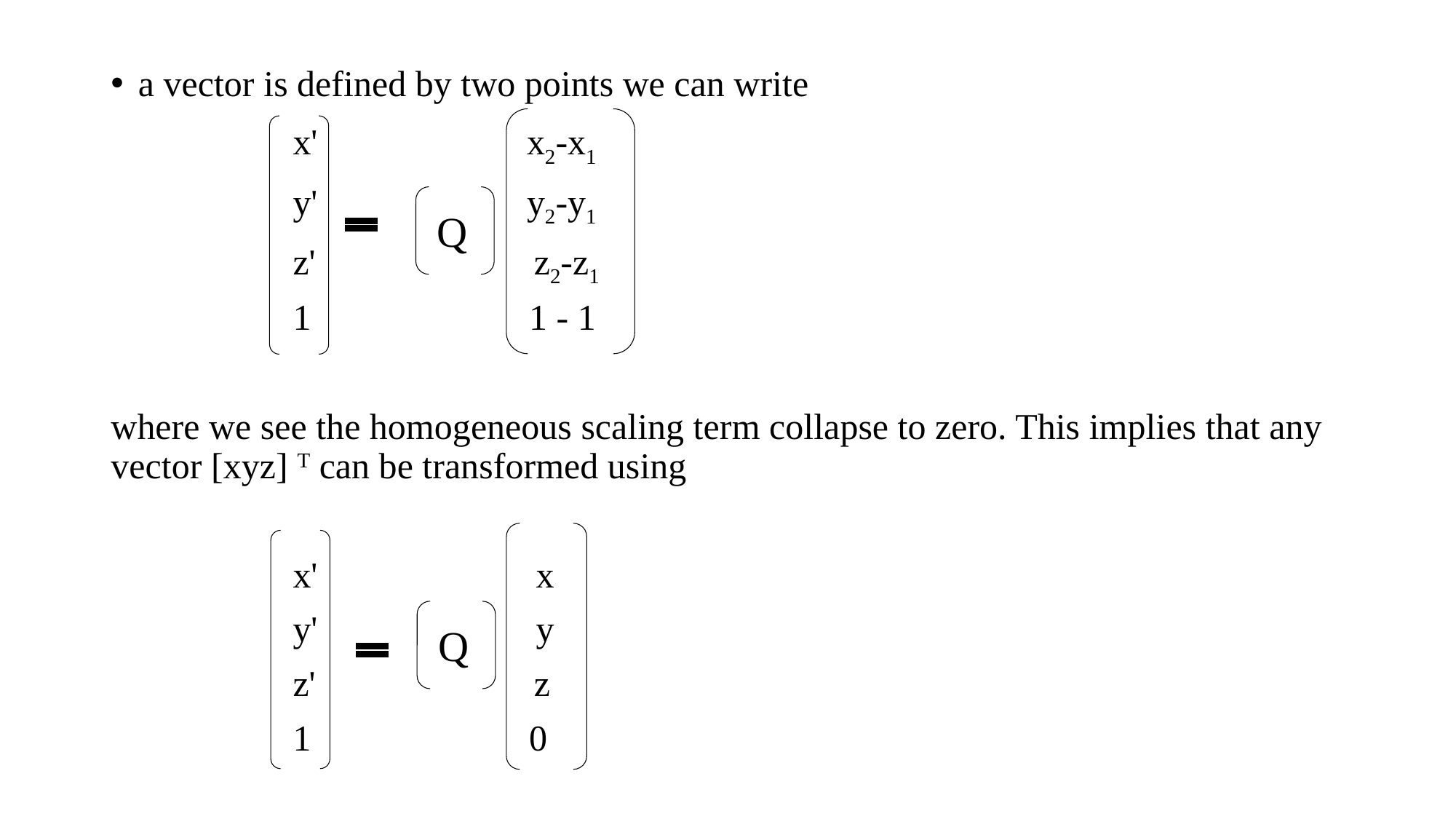

a vector is defined by two points we can write
                    x'                       x2-x1
                    y'                       y2-y1
                    z'                        z2-z1
                    1                        1 - 1

where we see the homogeneous scaling term collapse to zero. This implies that any vector [xyz] T can be transformed using

                    x'                        x
                    y'                        y
                    z'                        z
                    1                        0

Q

Q